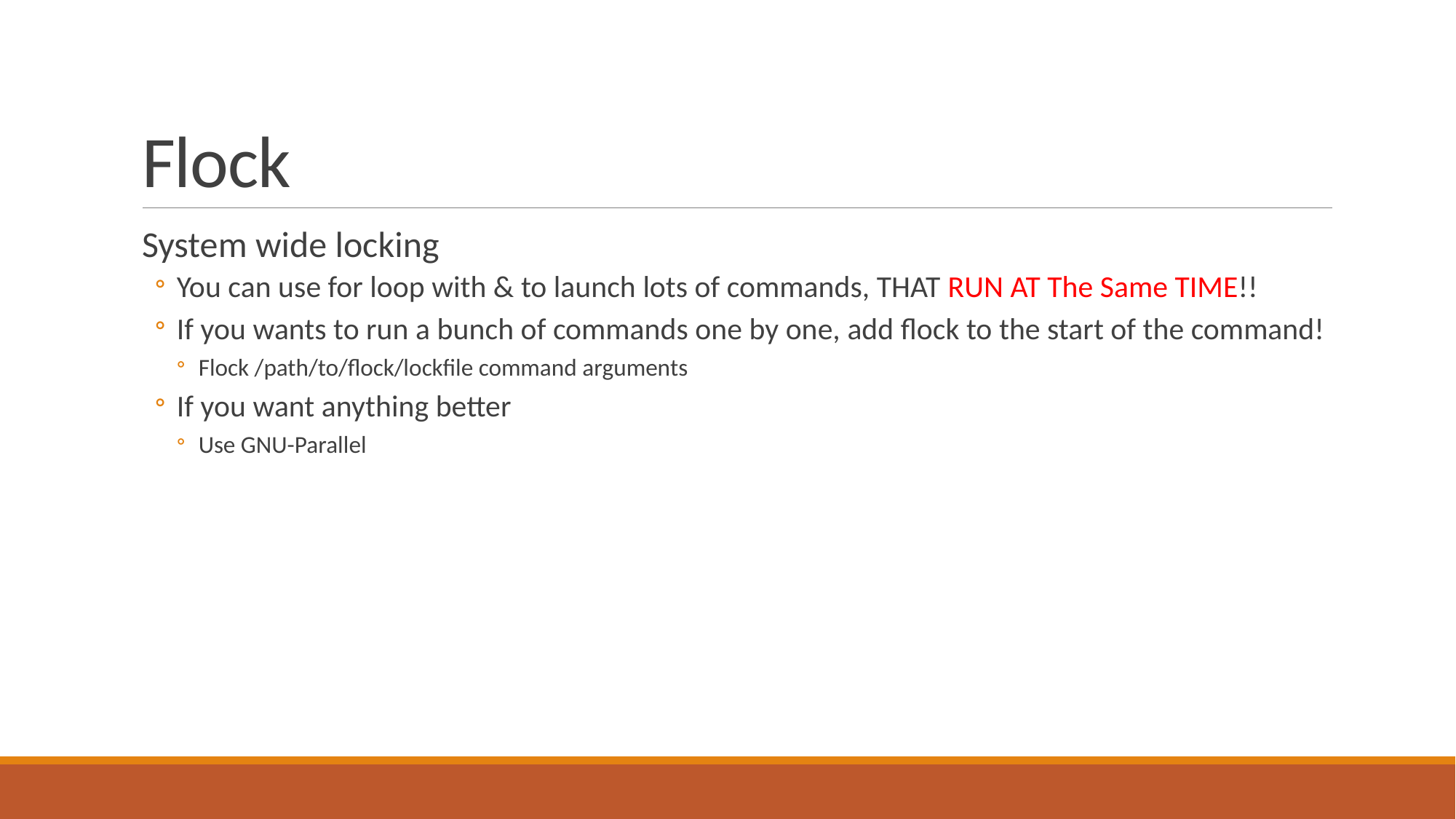

# Flock
System wide locking
You can use for loop with & to launch lots of commands, THAT RUN AT The Same TIME!!
If you wants to run a bunch of commands one by one, add flock to the start of the command!
Flock /path/to/flock/lockfile command arguments
If you want anything better
Use GNU-Parallel